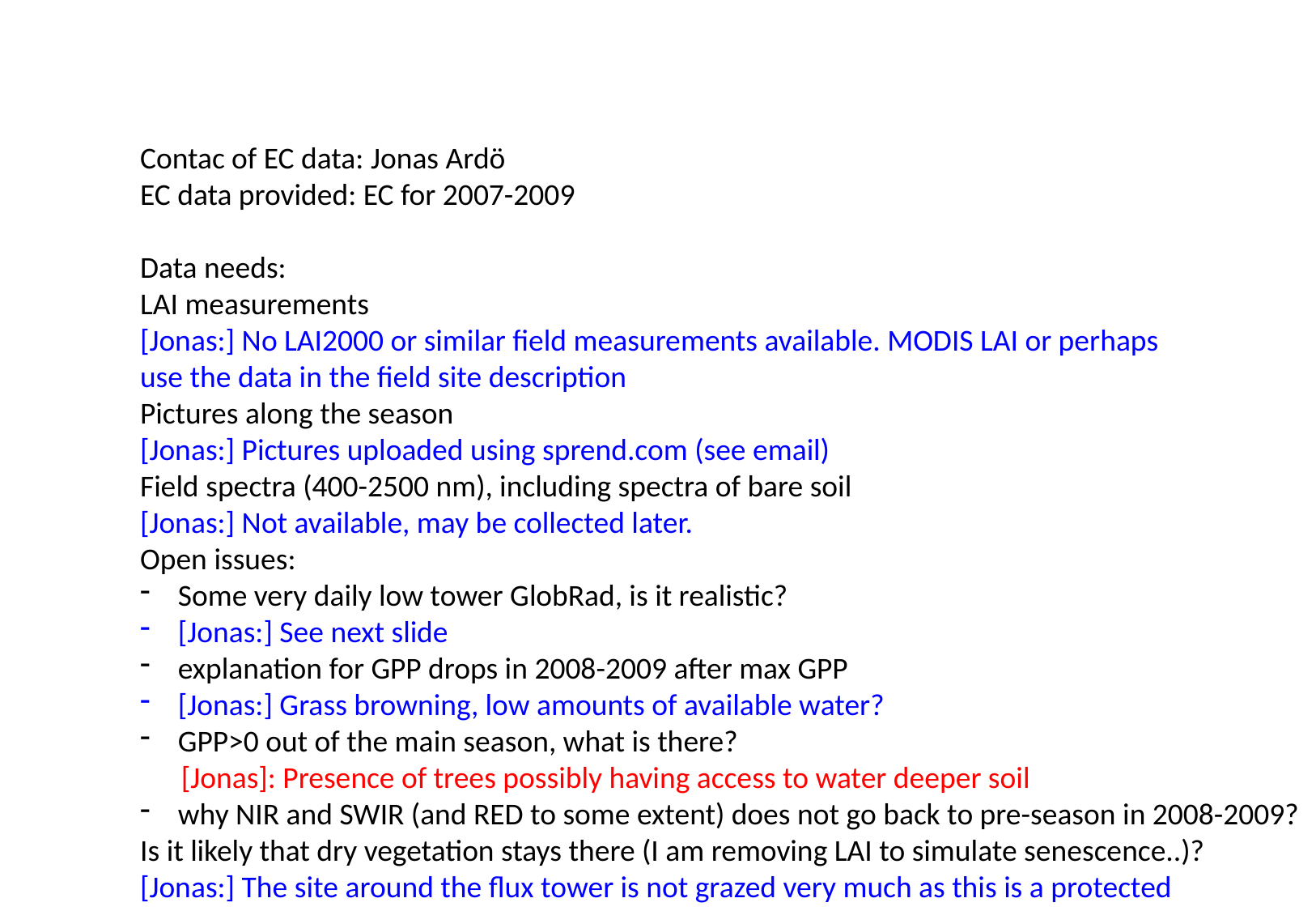

Contac of EC data: Jonas Ardö
EC data provided: EC for 2007-2009

Data needs:
LAI measurements
[Jonas:] No LAI2000 or similar field measurements available. MODIS LAI or perhaps
use the data in the field site description
Pictures along the season
[Jonas:] Pictures uploaded using sprend.com (see email)
Field spectra (400-2500 nm), including spectra of bare soil
[Jonas:] Not available, may be collected later.
Open issues:
Some very daily low tower GlobRad, is it realistic?
[Jonas:] See next slide
explanation for GPP drops in 2008-2009 after max GPP
[Jonas:] Grass browning, low amounts of available water?
GPP>0 out of the main season, what is there?
      [Jonas]: Presence of trees possibly having access to water deeper soil
why NIR and SWIR (and RED to some extent) does not go back to pre-season in 2008-2009?
Is it likely that dry vegetation stays there (I am removing LAI to simulate senescence..)?
[Jonas:] The site around the flux tower is not grazed very much as this is a protected
(but not fenced) area. This means that there could be a lot of standing dead biomass during
the dry season.
Is there any disturbance that can happen @EOS (fires, others)?
     [Jonas]: No… well there was fire once in the area (forgot which year it was)
Very low LAI (max about 0.45) and fapar (0.33) from my inversion, reasonable?
     [Jonas]: No, max LAI should be around 1